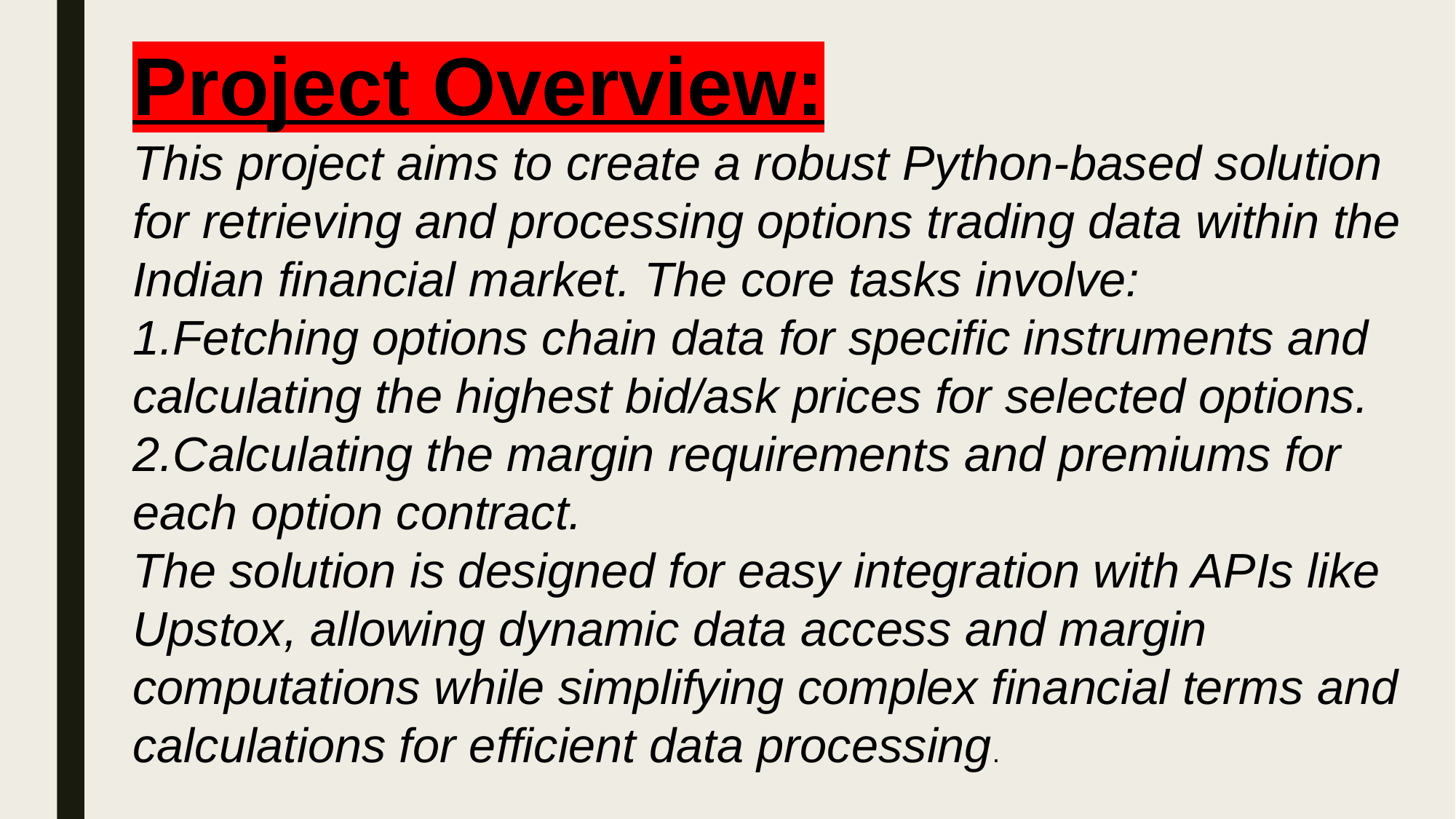

Project Overview:
This project aims to create a robust Python-based solution for retrieving and processing options trading data within the Indian financial market. The core tasks involve:
Fetching options chain data for specific instruments and calculating the highest bid/ask prices for selected options.
Calculating the margin requirements and premiums for each option contract.
The solution is designed for easy integration with APIs like Upstox, allowing dynamic data access and margin computations while simplifying complex financial terms and calculations for efficient data processing.